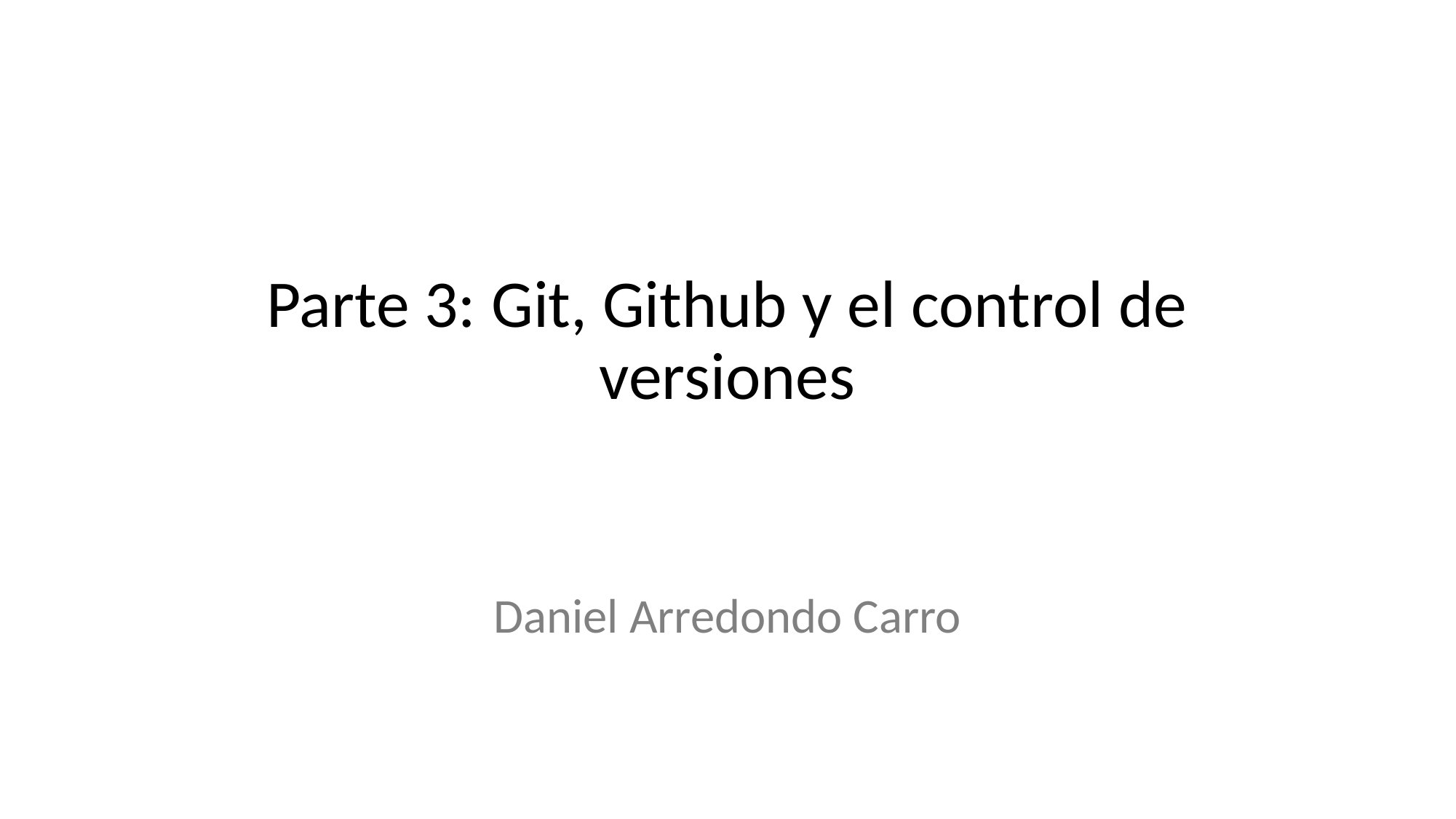

# Parte 3: Git, Github y el control de versiones

Daniel Arredondo Carro